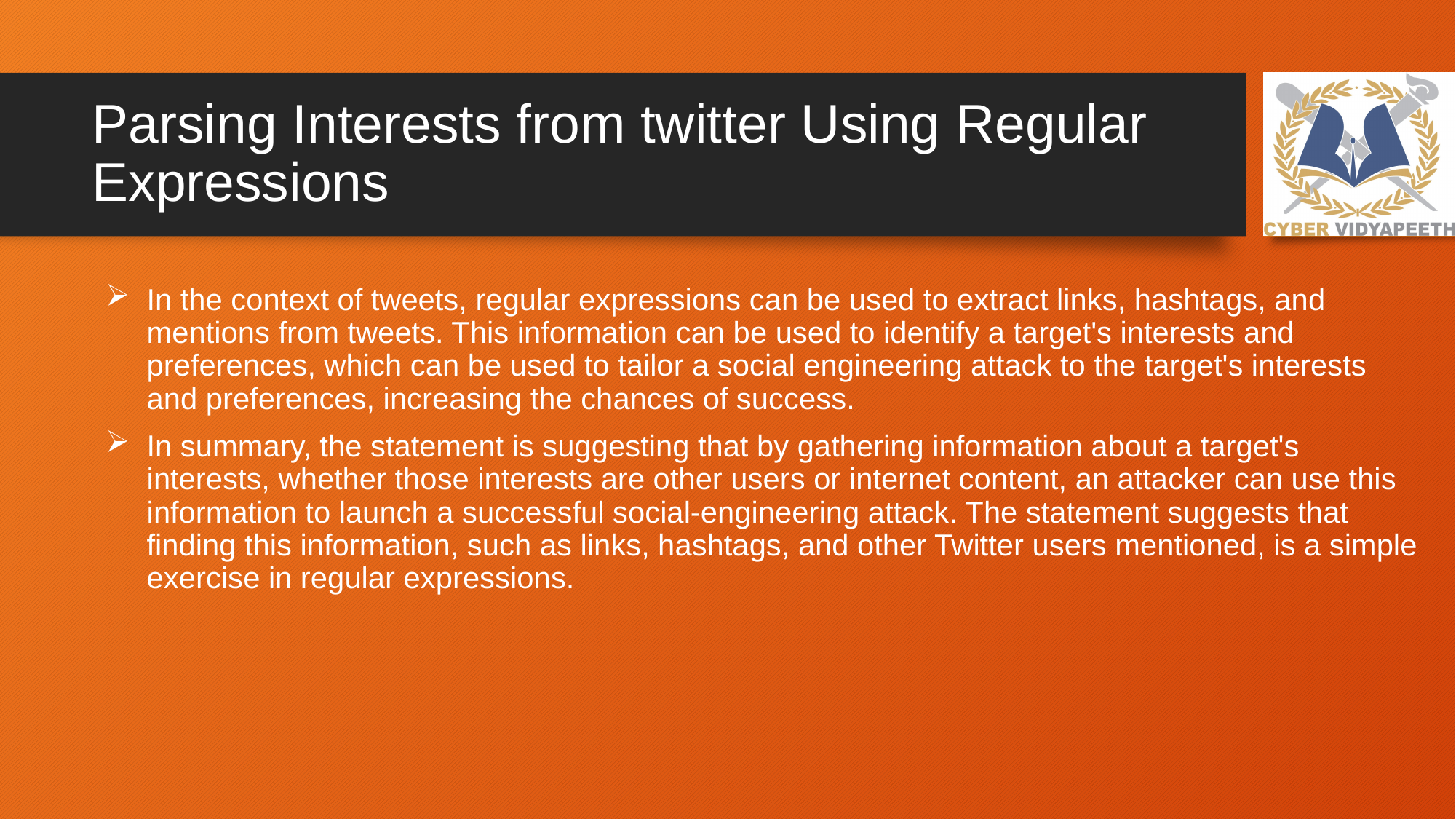

# Parsing Interests from twitter Using Regular Expressions
In the context of tweets, regular expressions can be used to extract links, hashtags, and mentions from tweets. This information can be used to identify a target's interests and preferences, which can be used to tailor a social engineering attack to the target's interests and preferences, increasing the chances of success.
In summary, the statement is suggesting that by gathering information about a target's interests, whether those interests are other users or internet content, an attacker can use this information to launch a successful social-engineering attack. The statement suggests that finding this information, such as links, hashtags, and other Twitter users mentioned, is a simple exercise in regular expressions.